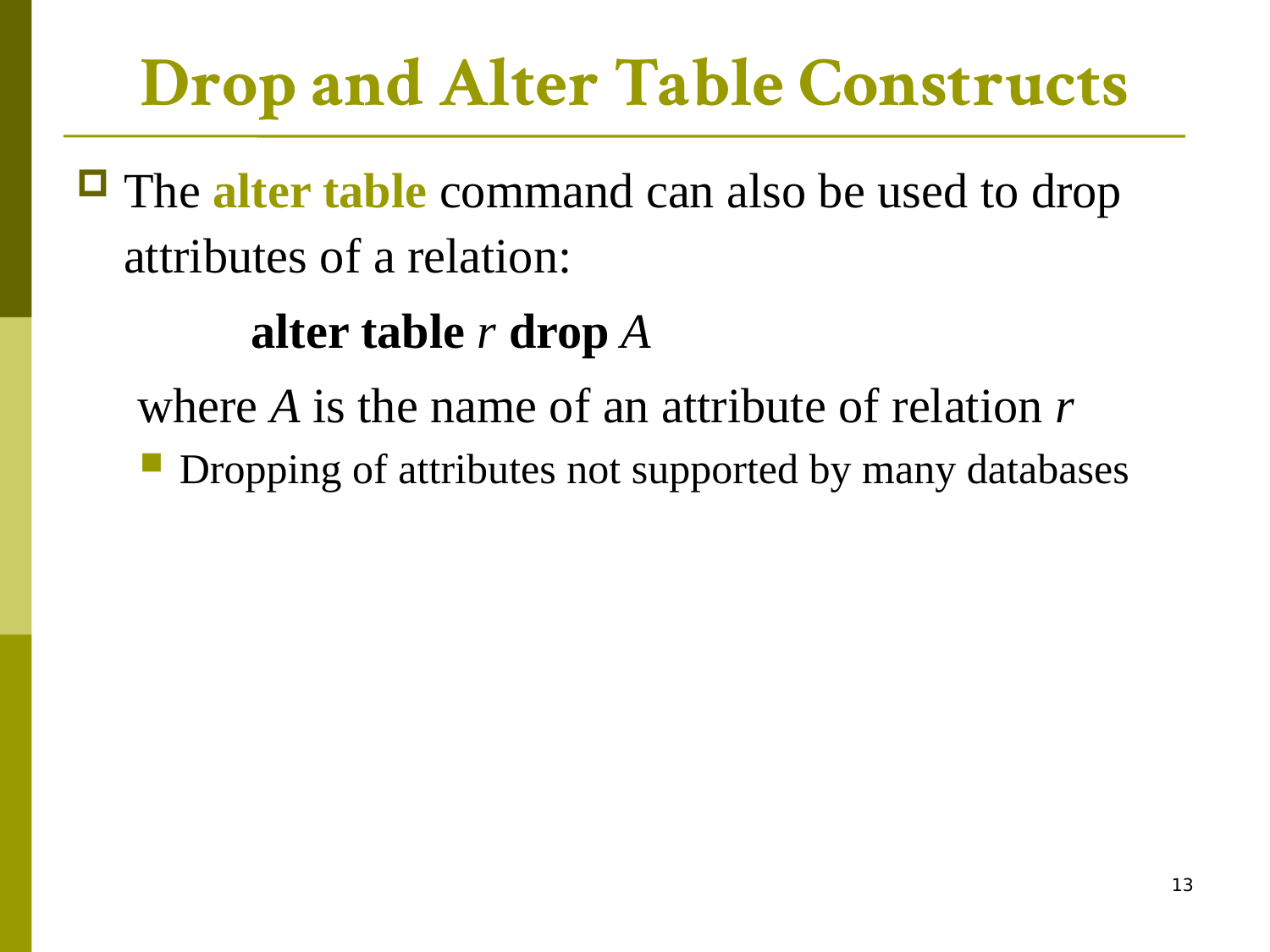

# Drop and Alter Table Constructs
The alter table command can also be used to drop attributes of a relation:
		alter table r drop A
     where A is the name of an attribute of relation r
Dropping of attributes not supported by many databases

13